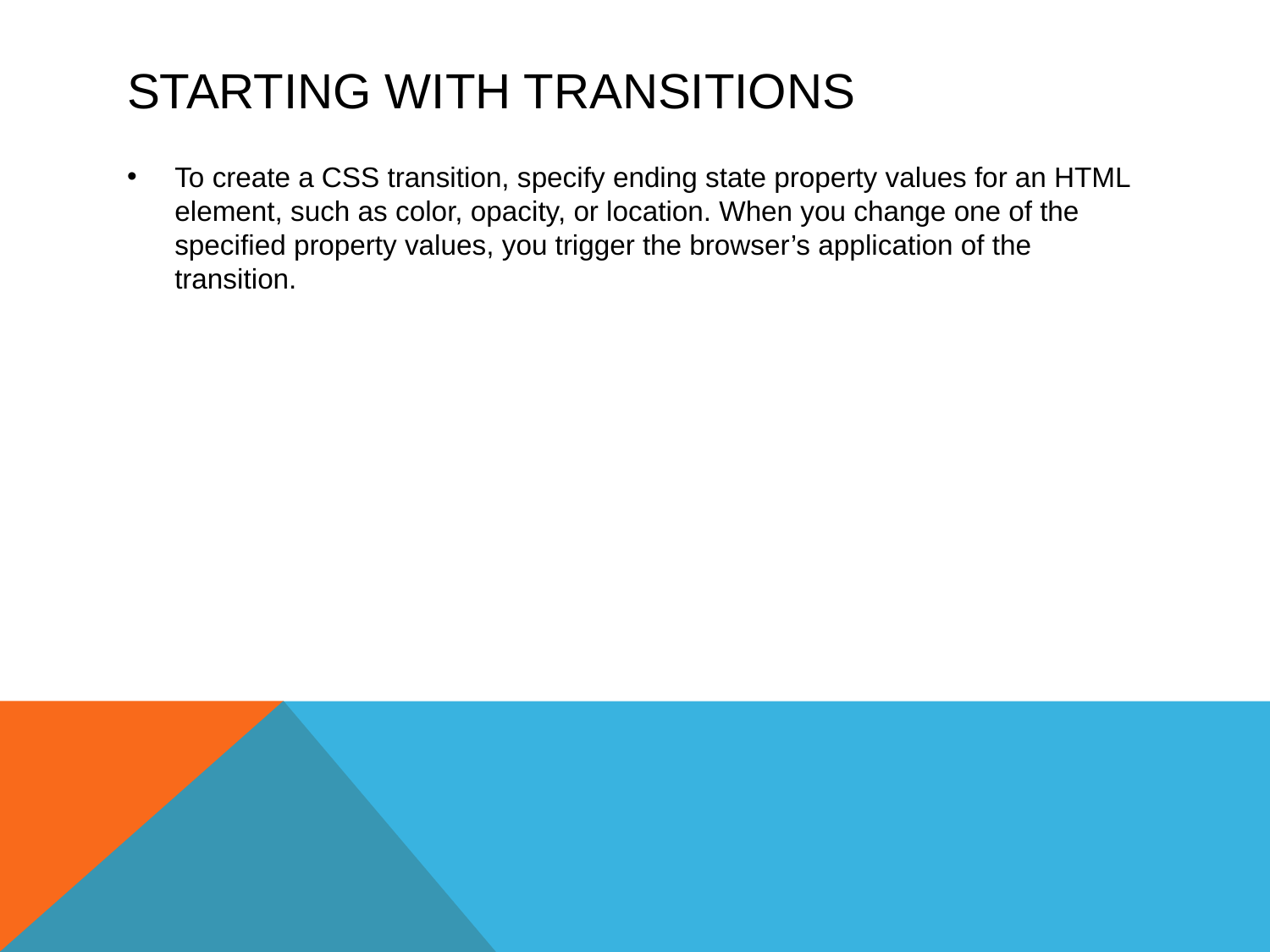

# Starting with transitions
To create a CSS transition, specify ending state property values for an HTML element, such as color, opacity, or location. When you change one of the specified property values, you trigger the browser’s application of the transition.